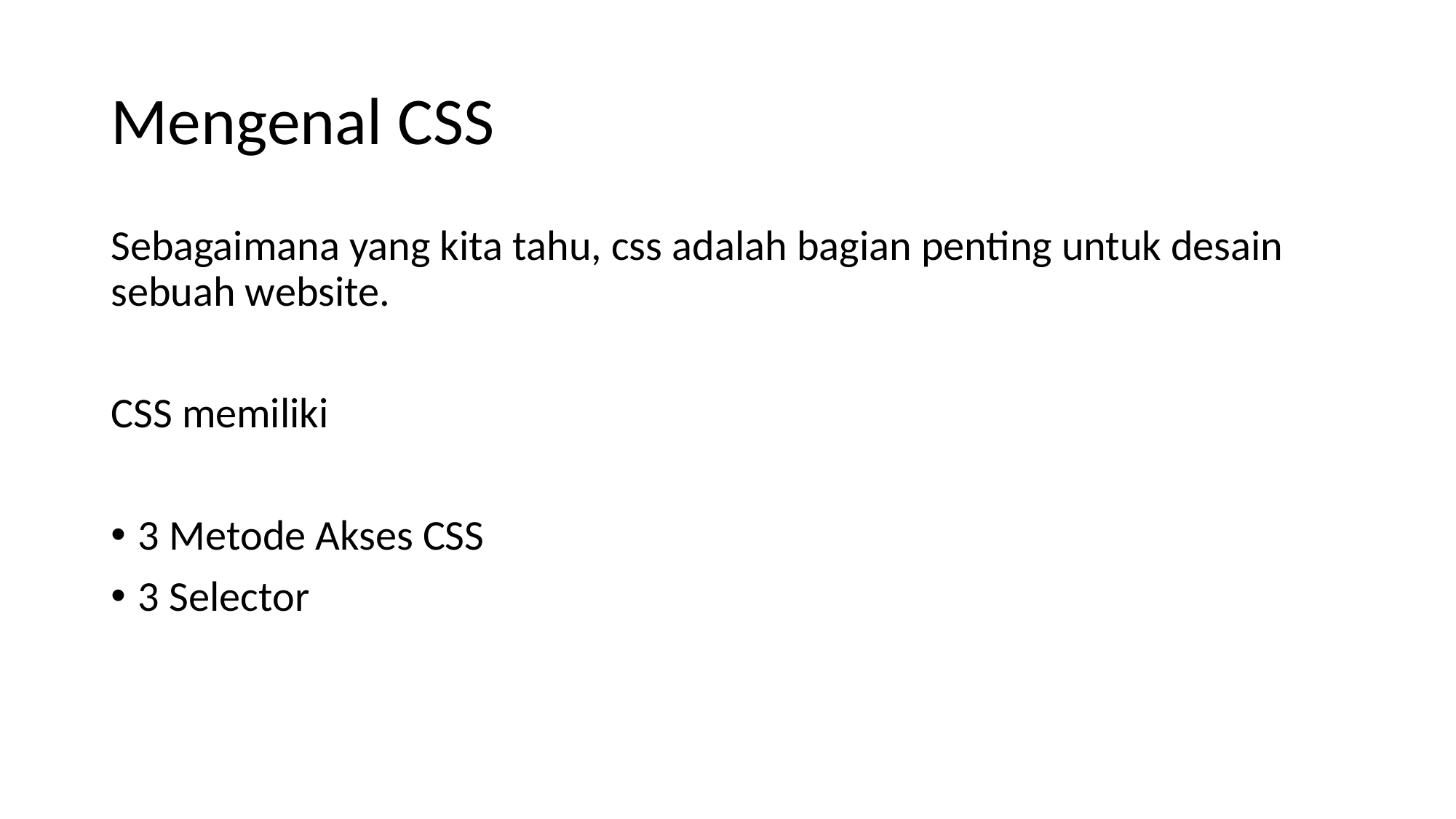

# Mengenal CSS
Sebagaimana yang kita tahu, css adalah bagian penting untuk desain sebuah website.

CSS memiliki

3 Metode Akses CSS
3 Selector